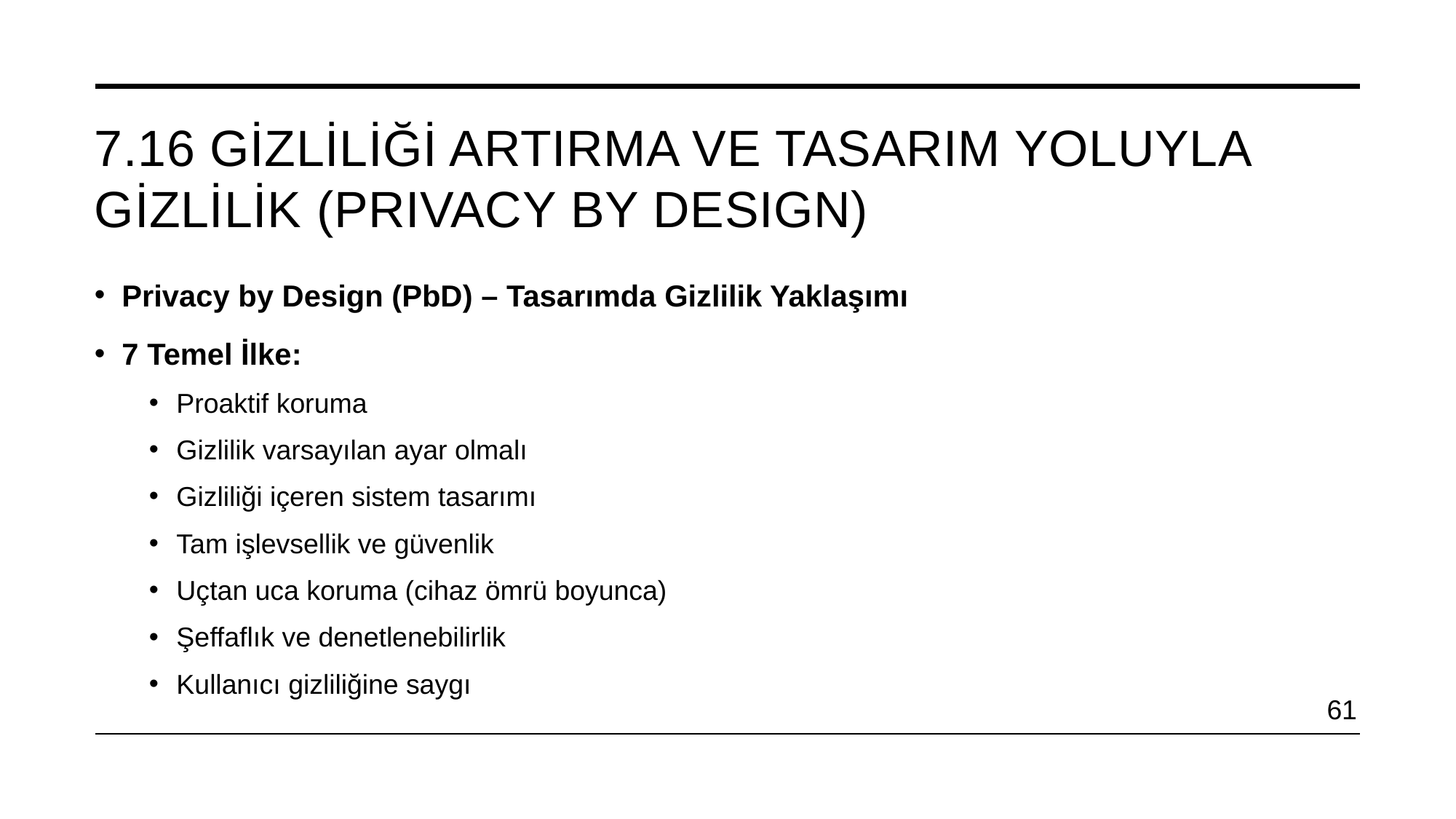

# 7.16 Gizliliği Artırma ve Tasarım Yoluyla Gizlilik (Prıvacy by Desıgn)
Privacy by Design (PbD) – Tasarımda Gizlilik Yaklaşımı
7 Temel İlke:
Proaktif koruma
Gizlilik varsayılan ayar olmalı
Gizliliği içeren sistem tasarımı
Tam işlevsellik ve güvenlik
Uçtan uca koruma (cihaz ömrü boyunca)
Şeffaflık ve denetlenebilirlik
Kullanıcı gizliliğine saygı

61